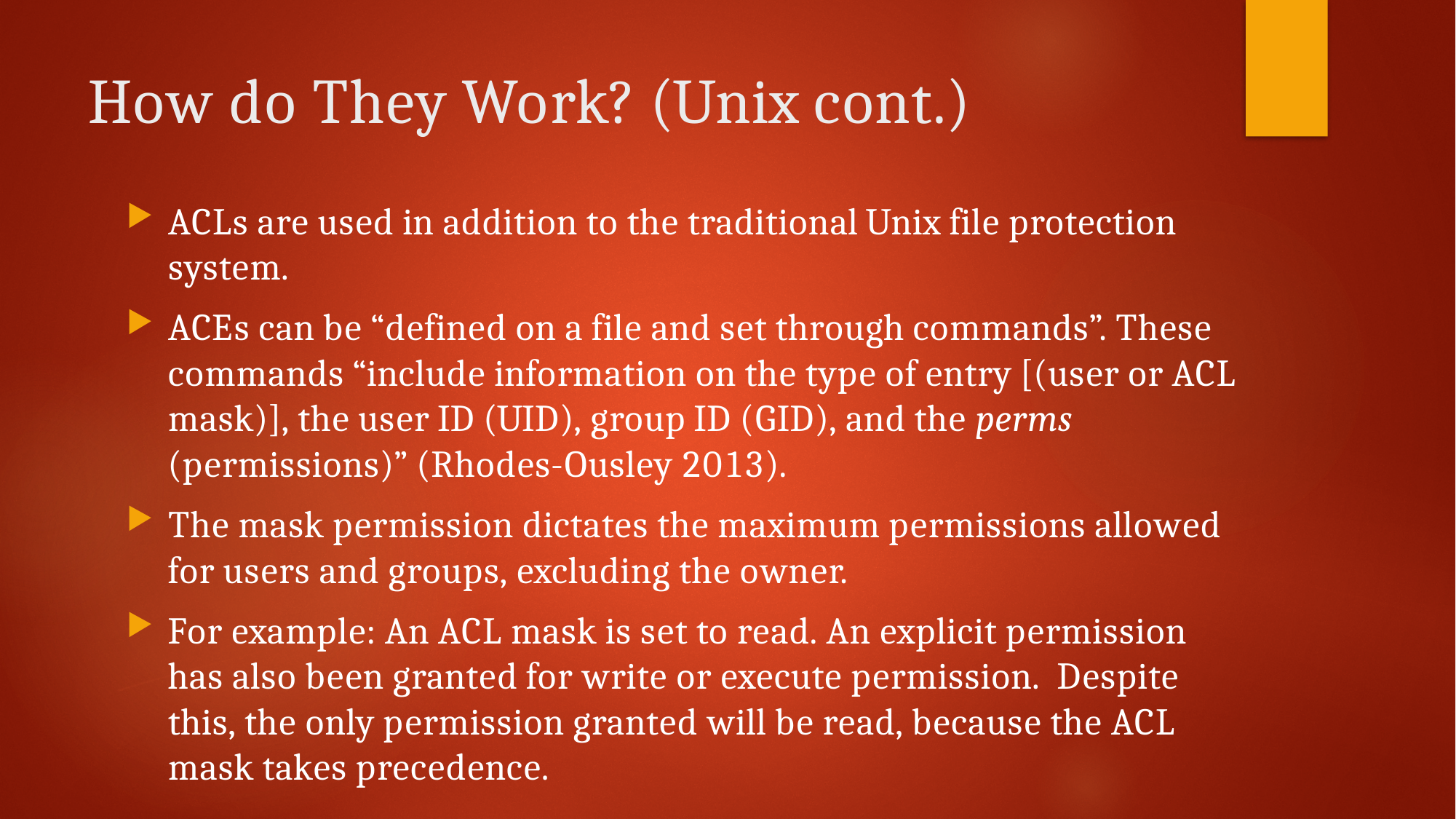

# How do They Work? (Unix cont.)
ACLs are used in addition to the traditional Unix file protection system.
ACEs can be “defined on a file and set through commands”. These commands “include information on the type of entry [(user or ACL mask)], the user ID (UID), group ID (GID), and the perms (permissions)” (Rhodes-Ousley 2013).
The mask permission dictates the maximum permissions allowed for users and groups, excluding the owner.
For example: An ACL mask is set to read. An explicit permission has also been granted for write or execute permission.  Despite this, the only permission granted will be read, because the ACL mask takes precedence.